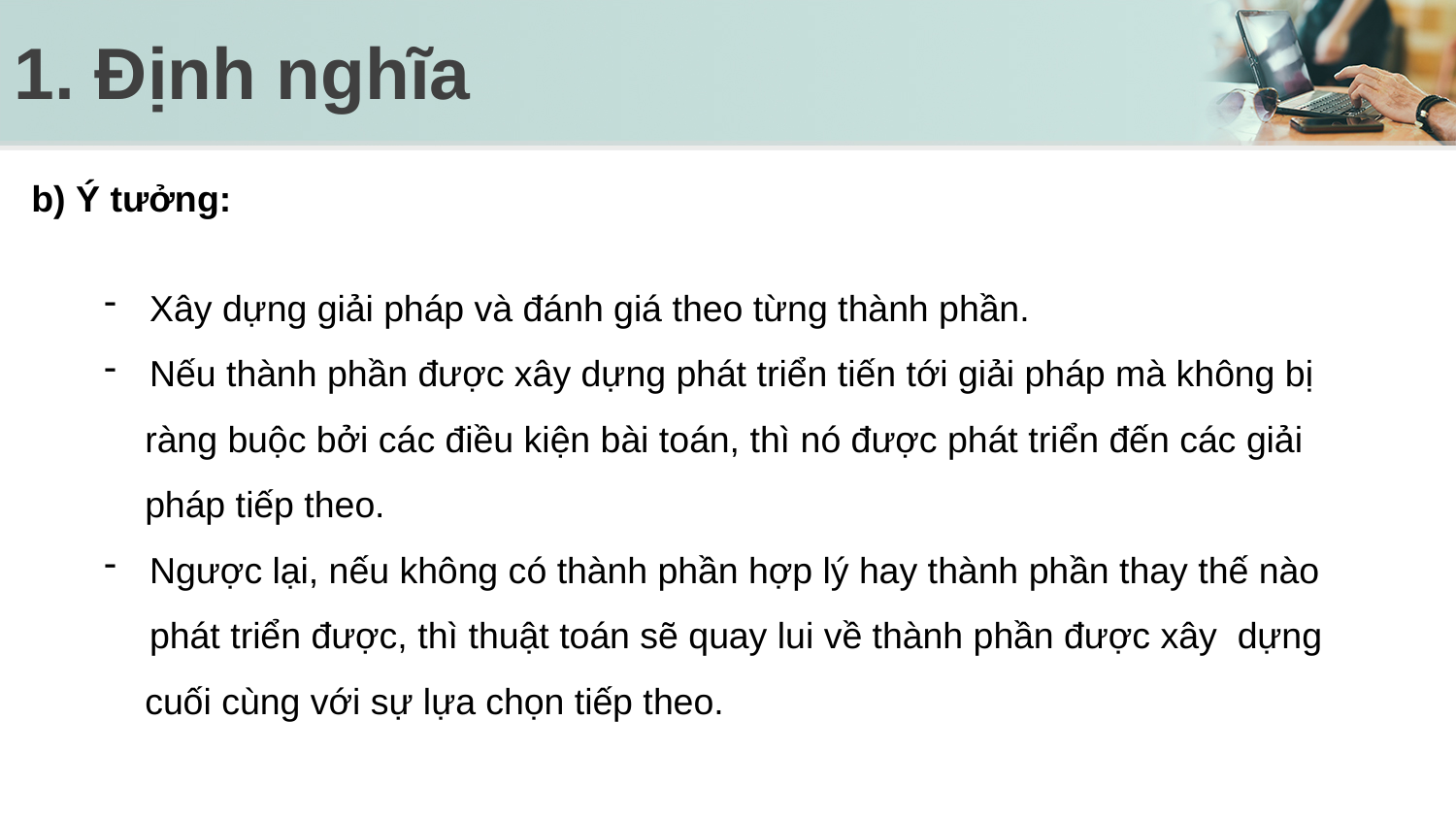

# 1. Định nghĩa
b) Ý tưởng:

Xây dựng giải pháp và đánh giá theo từng thành phần.
Nếu thành phần được xây dựng phát triển tiến tới giải pháp mà không bị
    ràng buộc bởi các điều kiện bài toán, thì nó được phát triển đến các giải
    pháp tiếp theo.
Ngược lại, nếu không có thành phần hợp lý hay thành phần thay thế nào   phát triển được, thì thuật toán sẽ quay lui về thành phần được xây  dựng
    cuối cùng với sự lựa chọn tiếp theo.